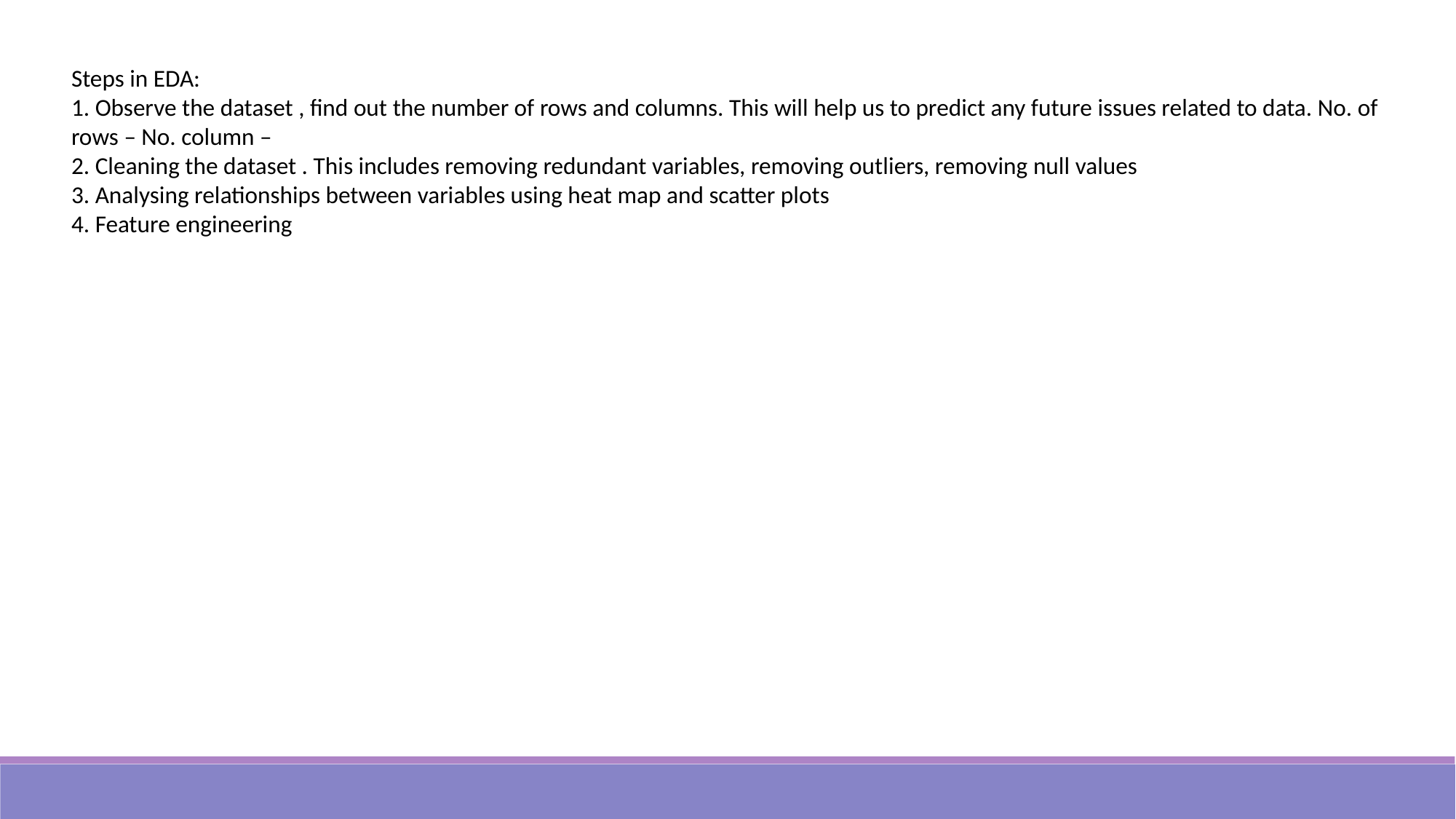

Steps in EDA:
1. Observe the dataset , find out the number of rows and columns. This will help us to predict any future issues related to data. No. of rows – No. column –
2. Cleaning the dataset . This includes removing redundant variables, removing outliers, removing null values
3. Analysing relationships between variables using heat map and scatter plots
4. Feature engineering